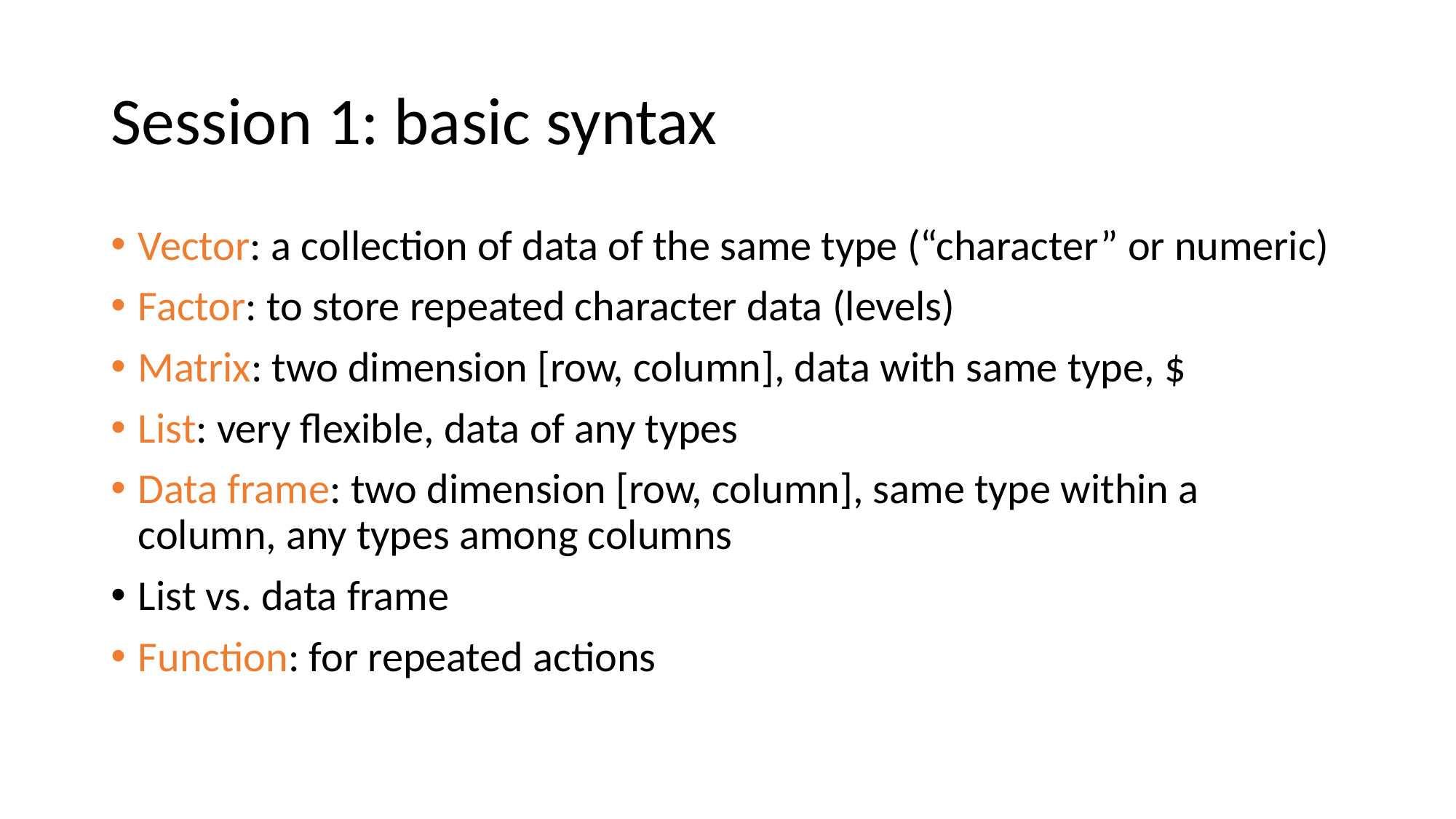

# Session 1: basic syntax
Vector: a collection of data of the same type (“character” or numeric)
Factor: to store repeated character data (levels)
Matrix: two dimension [row, column], data with same type, $
List: very flexible, data of any types
Data frame: two dimension [row, column], same type within a column, any types among columns
List vs. data frame
Function: for repeated actions